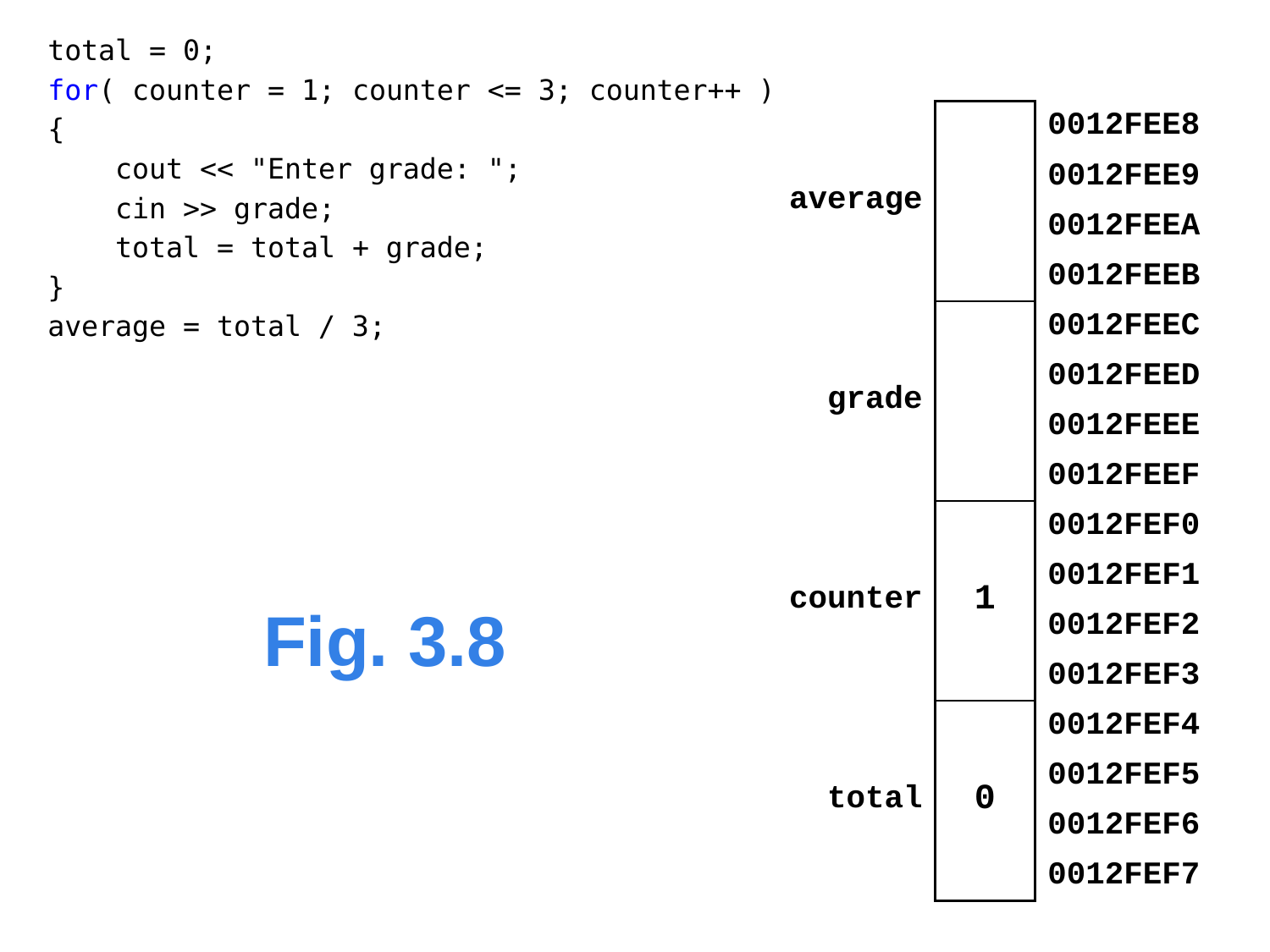

total = 0;
for( counter = 1; counter <= 3; counter++ )
{
    cout << "Enter grade: ";
    cin >> grade;
    total = total + grade;
}
average = total / 3;
| average |  | 0012FEE8 |
| --- | --- | --- |
|  |  | 0012FEE9 |
|  |  | 0012FEEA |
|  |  | 0012FEEB |
| grade |  | 0012FEEC |
|  |  | 0012FEED |
|  |  | 0012FEEE |
|  |  | 0012FEEF |
| counter | 1 | 0012FEF0 |
|  |  | 0012FEF1 |
|  |  | 0012FEF2 |
|  |  | 0012FEF3 |
| total | 0 | 0012FEF4 |
|  |  | 0012FEF5 |
|  |  | 0012FEF6 |
|  |  | 0012FEF7 |
# Fig. 3.8